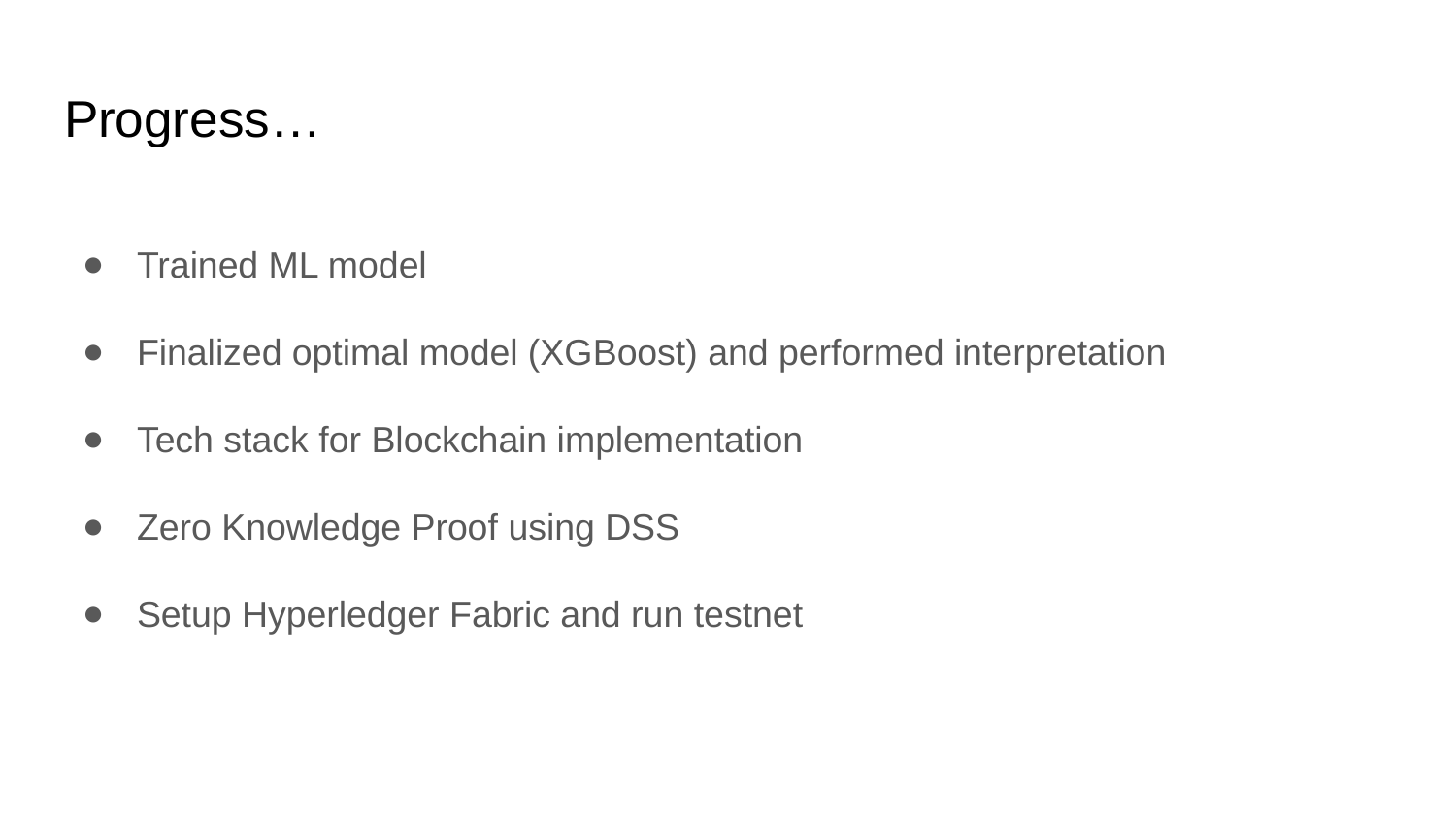

# Progress…
Trained ML model
Finalized optimal model (XGBoost) and performed interpretation
Tech stack for Blockchain implementation
Zero Knowledge Proof using DSS
Setup Hyperledger Fabric and run testnet